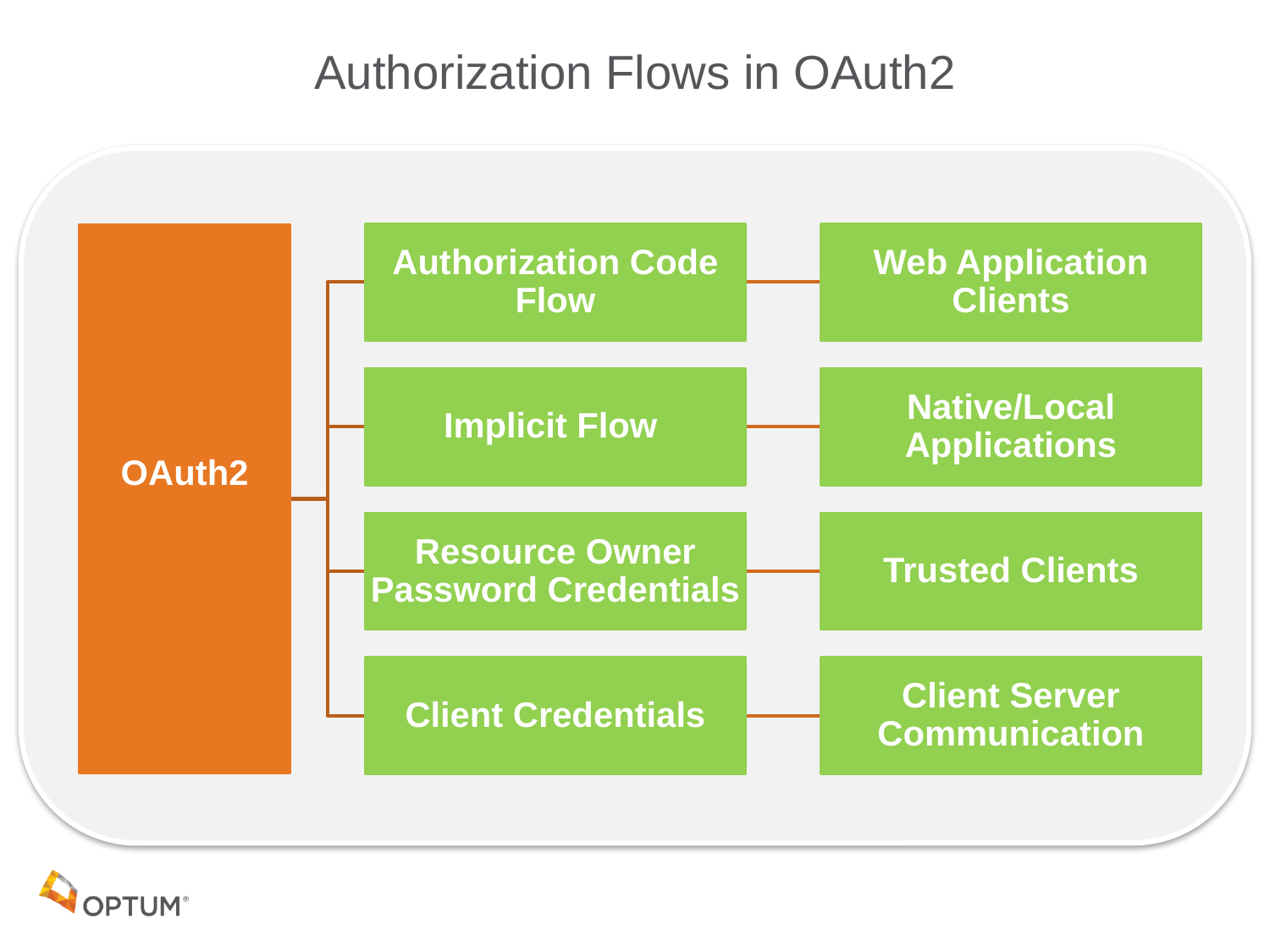

# Authorization Flows in OAuth2

OAuth2

Authorization Code Flow
Web Application Clients
Implicit Flow
Native/Local Applications
Resource Owner Password Credentials
Trusted Clients
Client Credentials
Client Server Communication